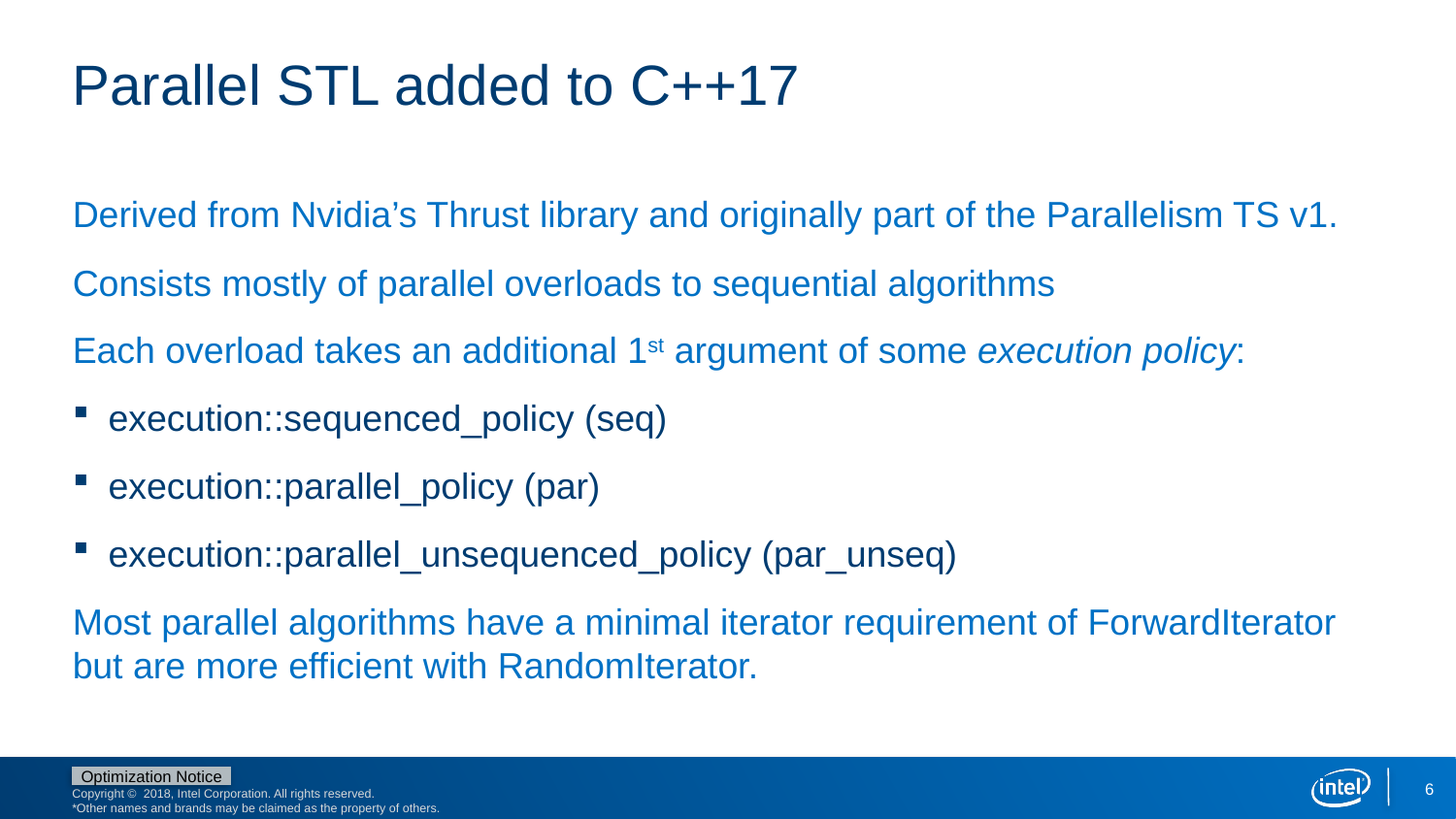

# Parallel STL added to C++17
Derived from Nvidia’s Thrust library and originally part of the Parallelism TS v1.
Consists mostly of parallel overloads to sequential algorithms
Each overload takes an additional 1st argument of some execution policy:
execution::sequenced_policy (seq)
execution::parallel_policy (par)
execution::parallel_unsequenced_policy (par_unseq)
Most parallel algorithms have a minimal iterator requirement of ForwardIterator but are more efficient with RandomIterator.
6